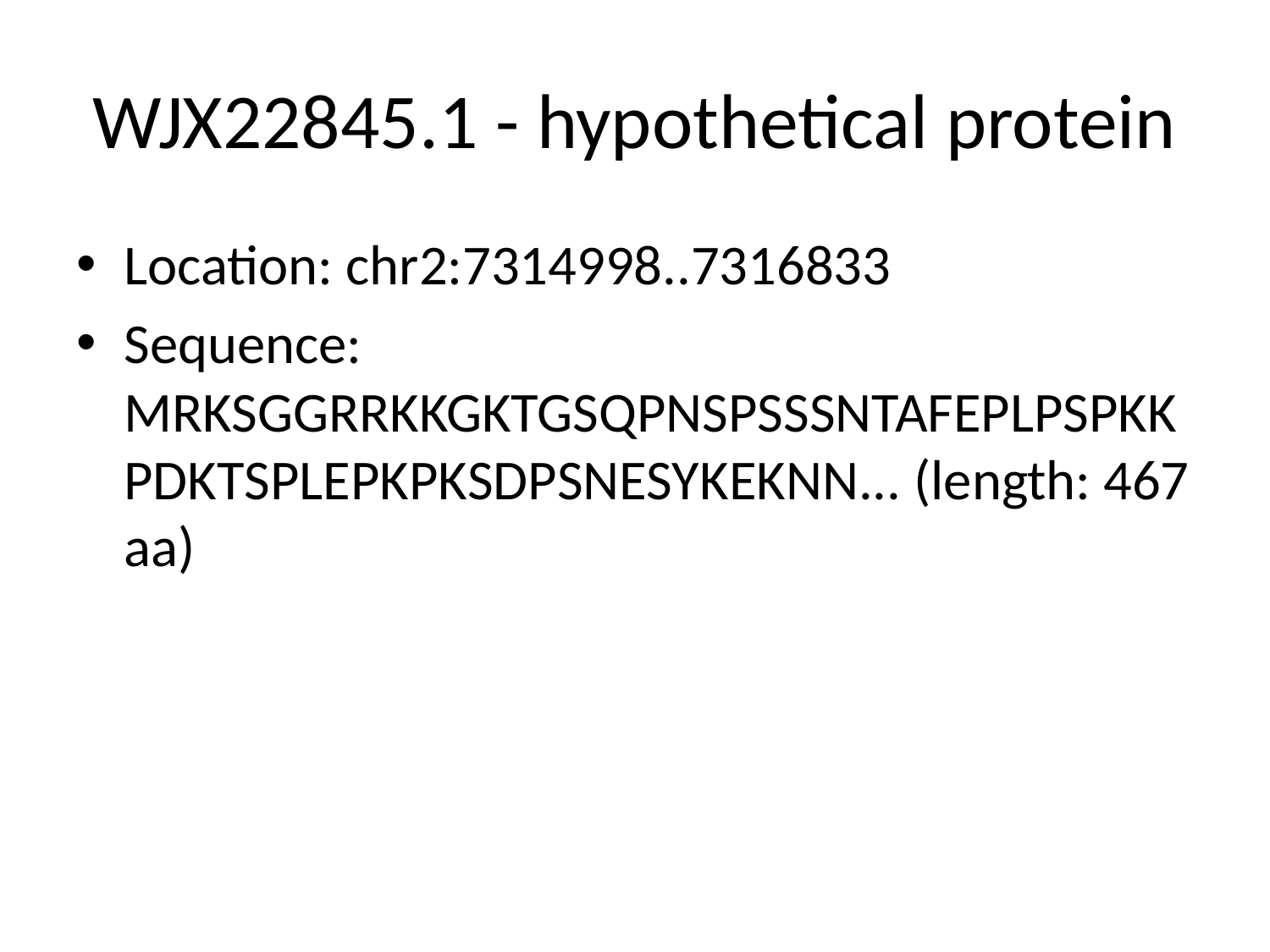

# WJX22845.1 - hypothetical protein
Location: chr2:7314998..7316833
Sequence: MRKSGGRRKKGKTGSQPNSPSSSNTAFEPLPSPKKPDKTSPLEPKPKSDPSNESYKEKNN... (length: 467 aa)